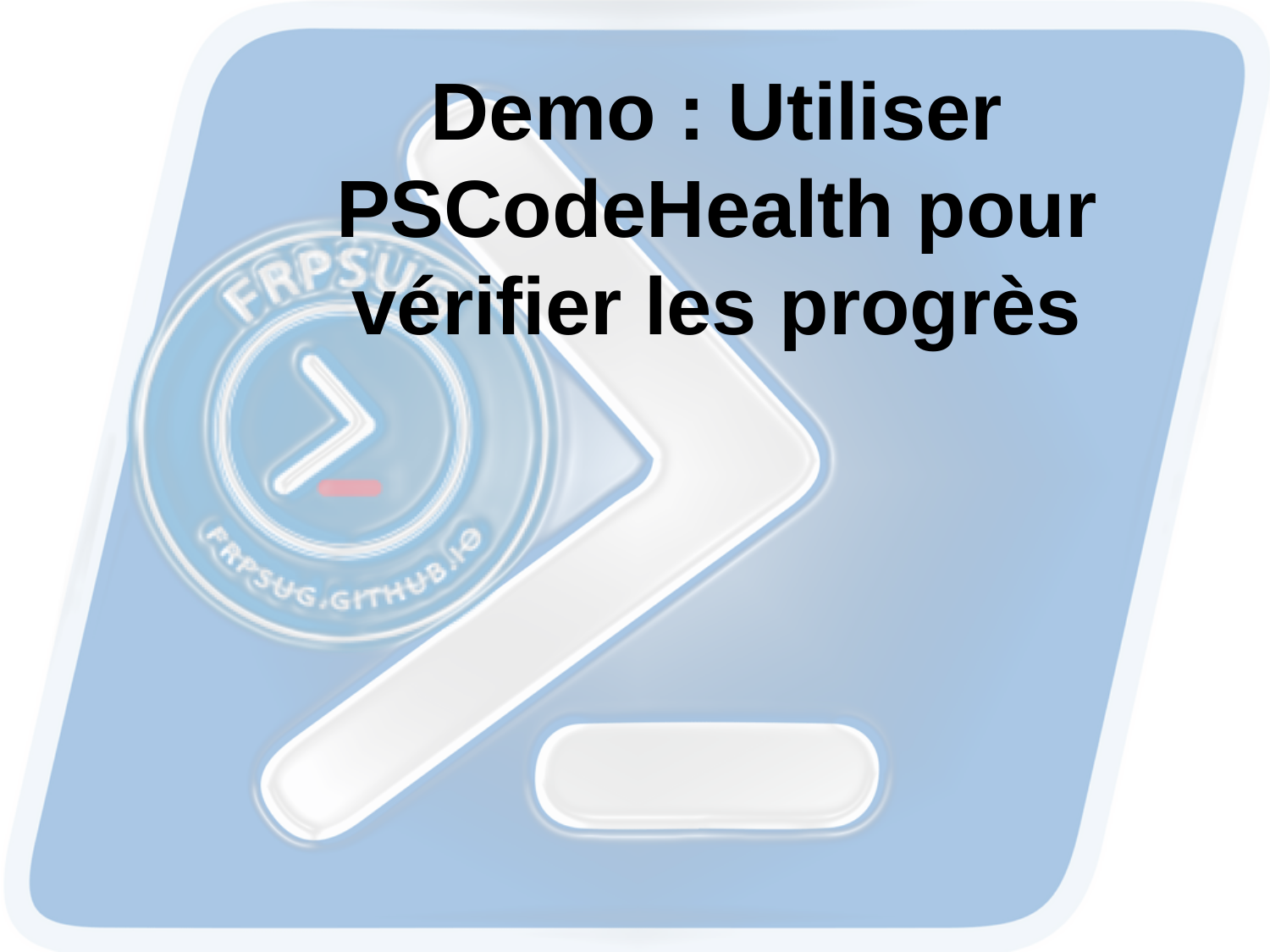

# Demo : Utiliser PSCodeHealth pour vérifier les progrès